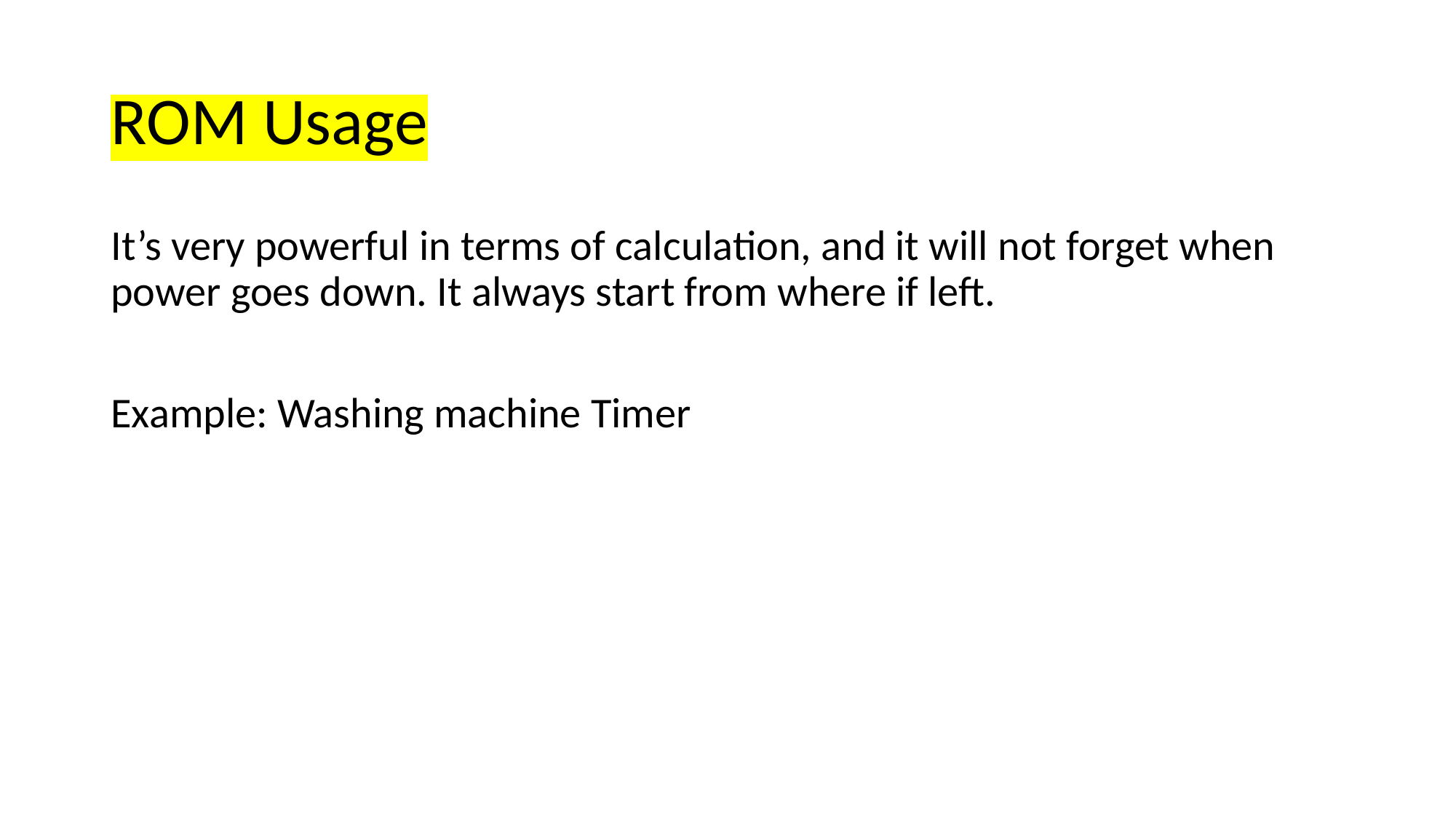

# ROM Usage
It’s very powerful in terms of calculation, and it will not forget when power goes down. It always start from where if left.

Example: Washing machine Timer